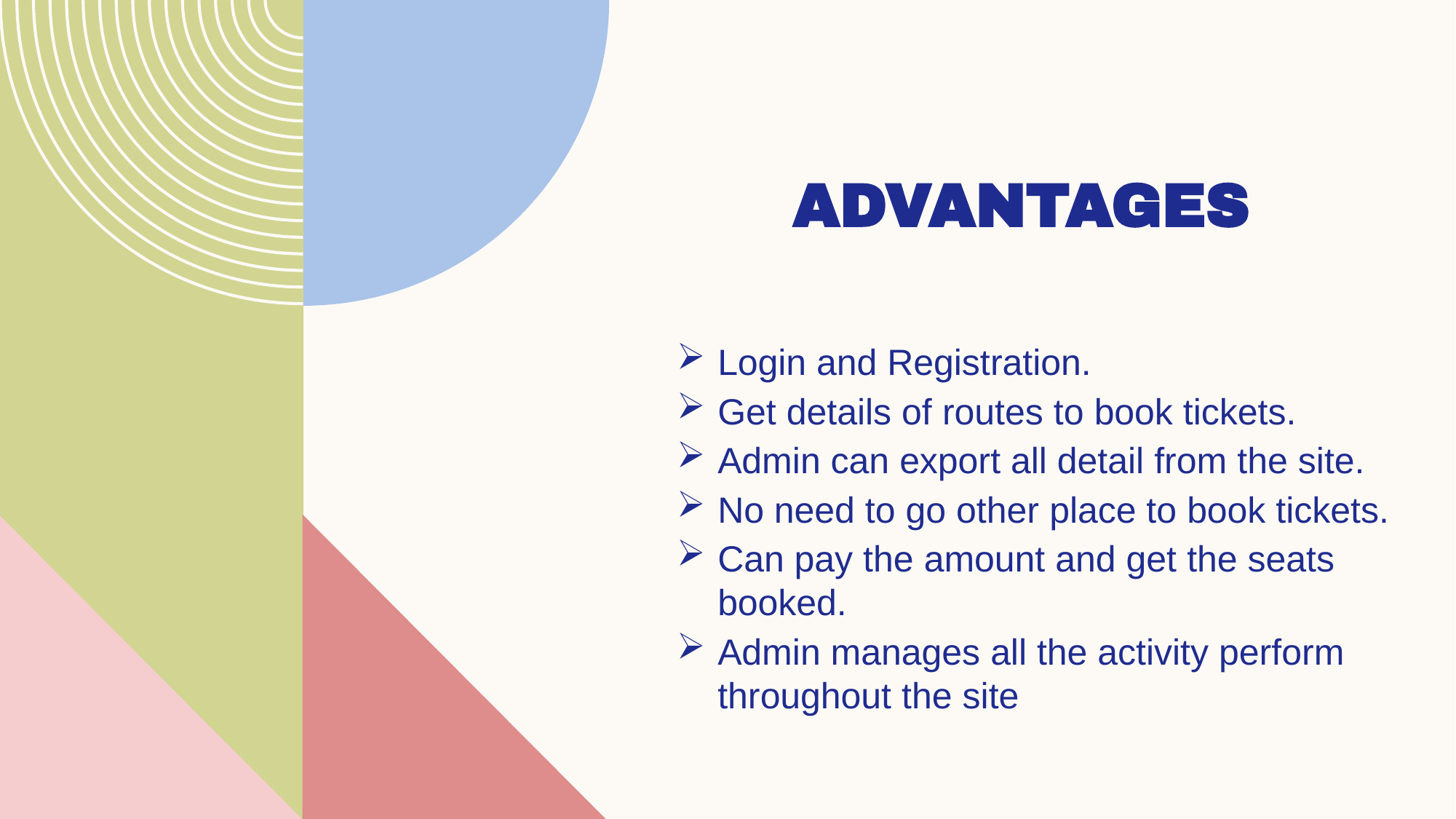

# Advantages
Login and Registration.
Get details of routes to book tickets.
Admin can export all detail from the site.
No need to go other place to book tickets.
Can pay the amount and get the seats booked.
Admin manages all the activity perform throughout the site